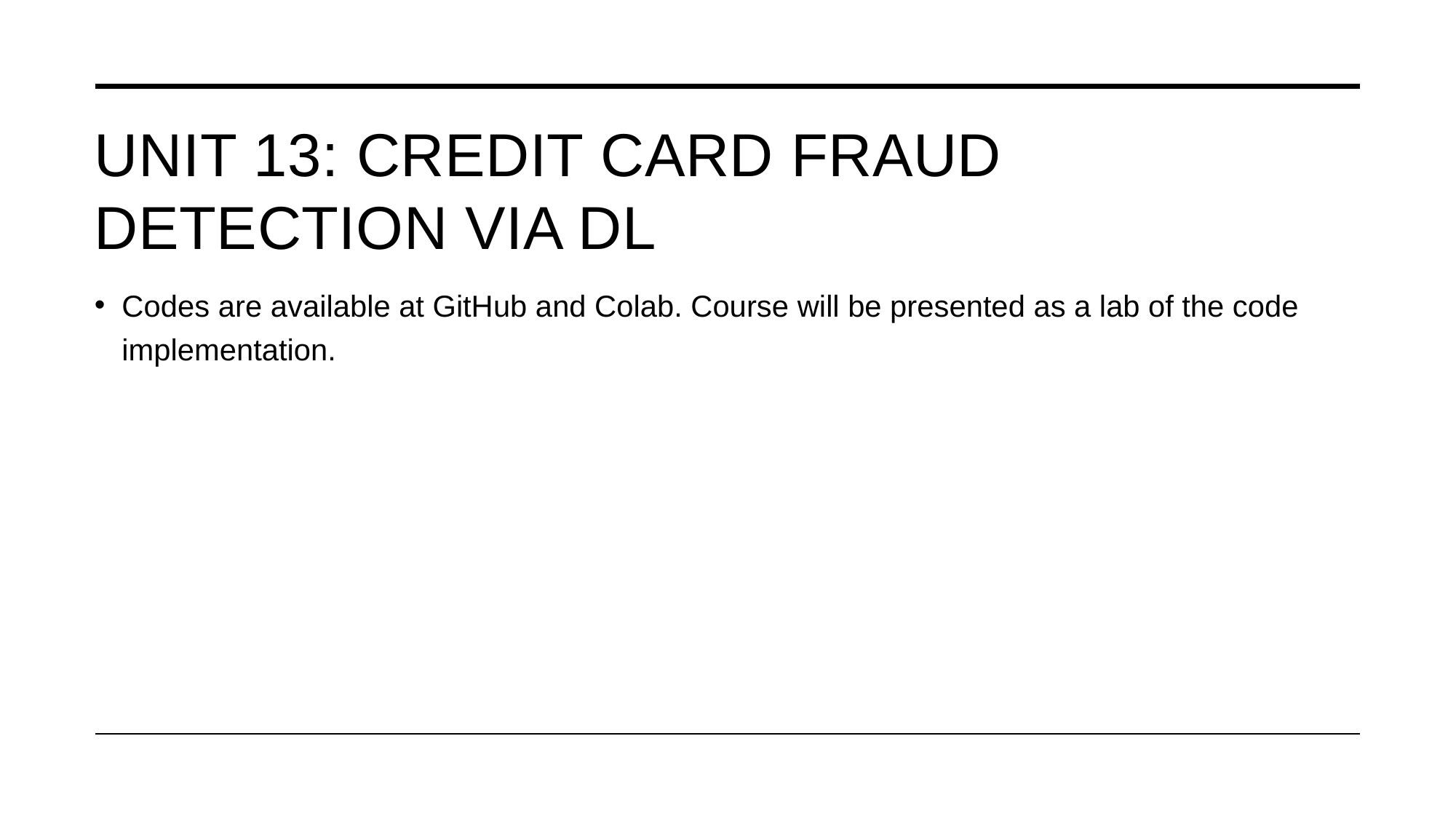

# UNIT 13: CREDIT CARD FRAud detection via dl
Codes are available at GitHub and Colab. Course will be presented as a lab of the code implementation.